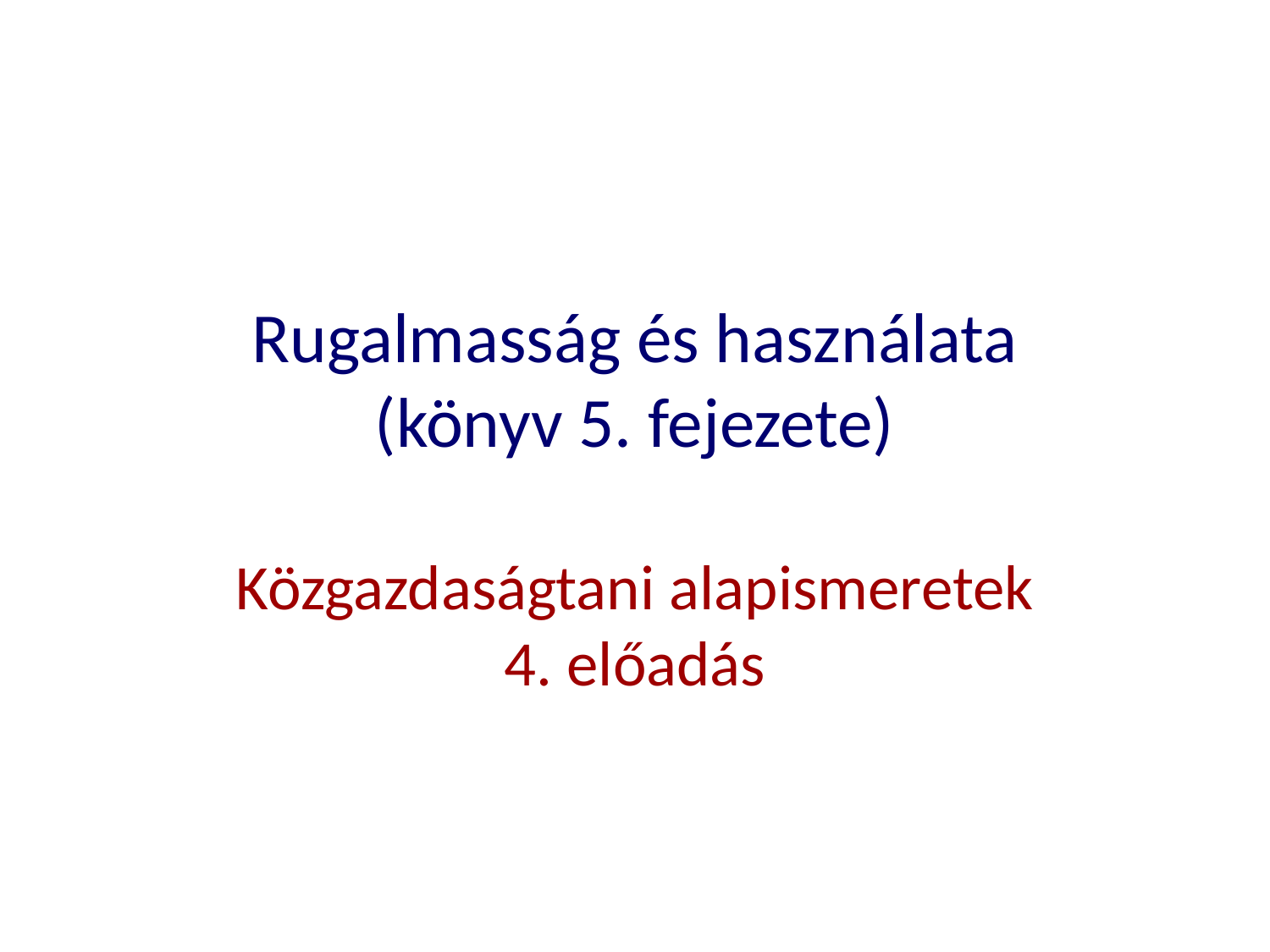

# Rugalmasság és használata (könyv 5. fejezete) Közgazdaságtani alapismeretek 4. előadás